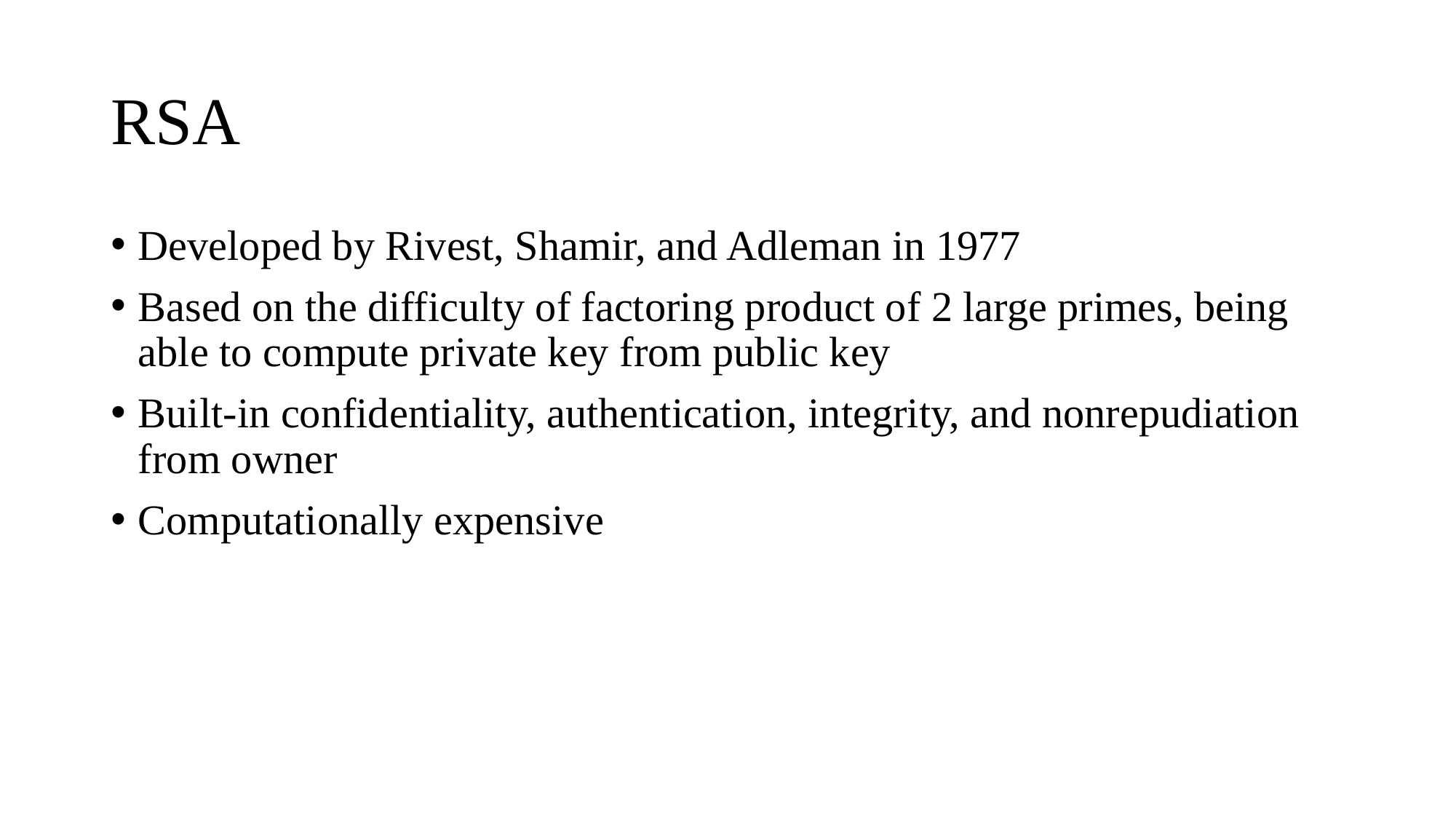

# RSA
Developed by Rivest, Shamir, and Adleman in 1977
Based on the difficulty of factoring product of 2 large primes, being able to compute private key from public key
Built-in confidentiality, authentication, integrity, and nonrepudiation from owner
Computationally expensive